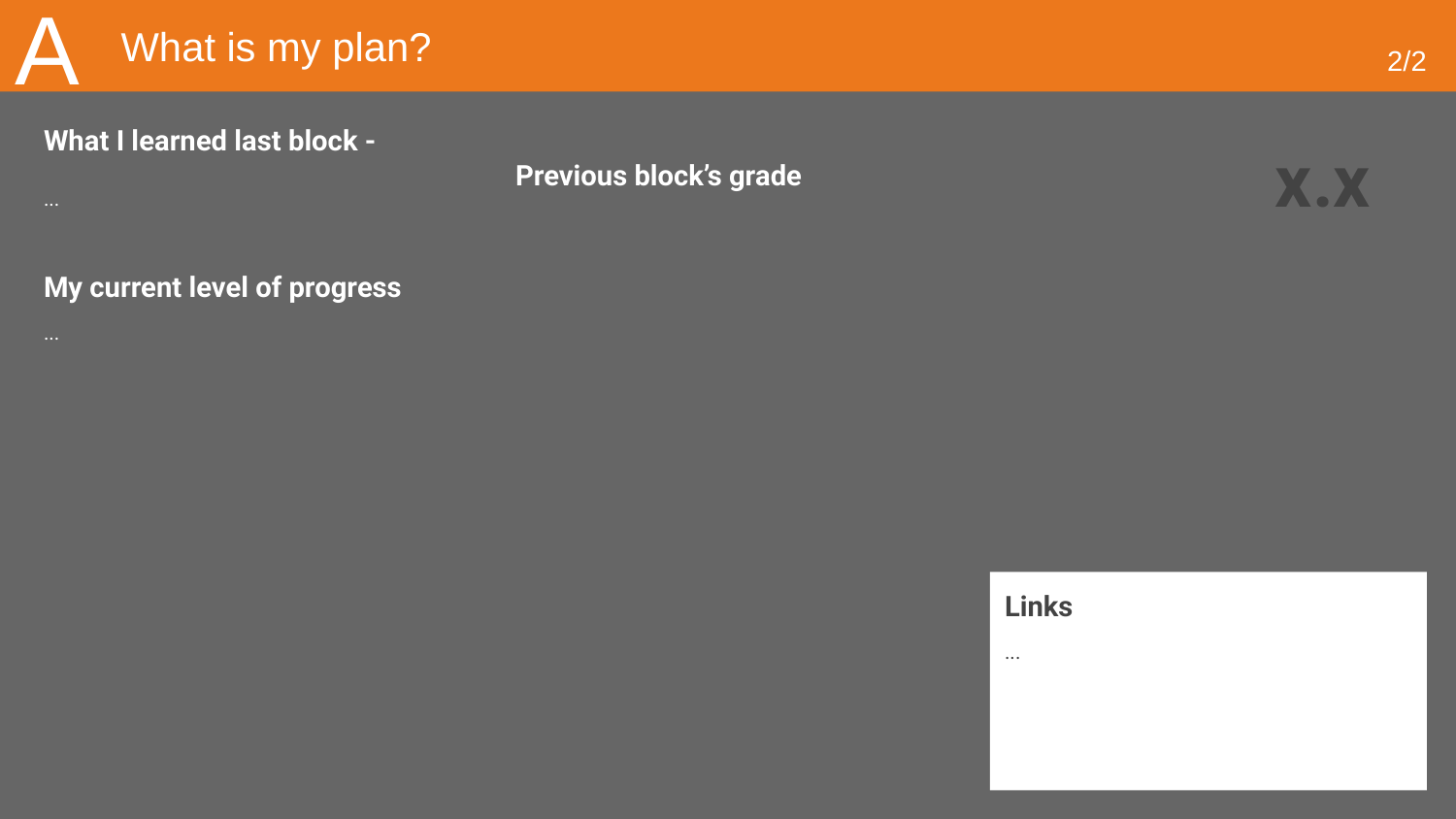

A
# What is my plan?
2/2
What I learned last block -										     Previous block’s grade
x.x
...

My current level of progress
...
Links
...